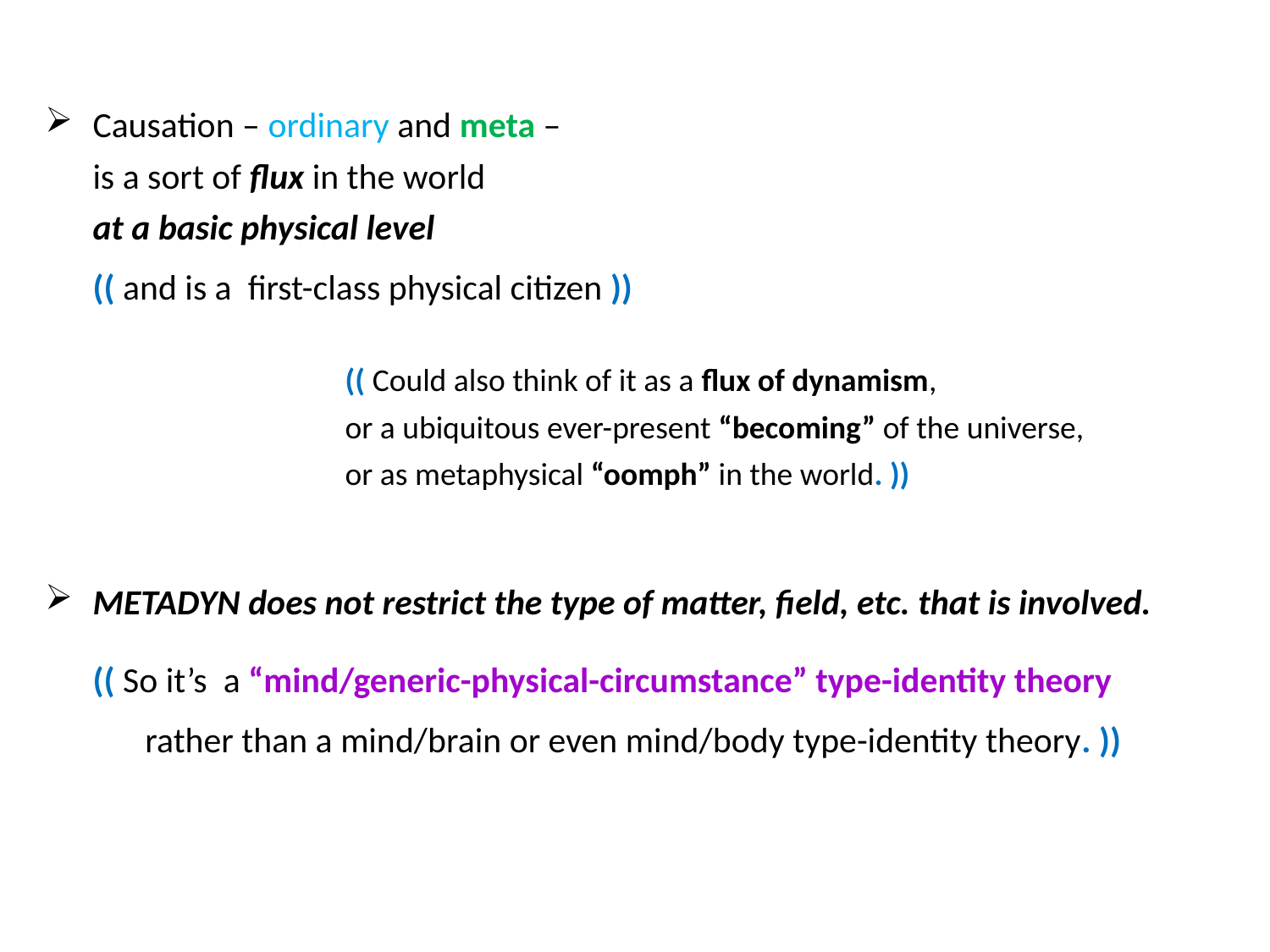

Causation – ordinary and meta –
is a sort of flux in the world
at a basic physical level
(( and is a  first-class physical citizen ))
(( Could also think of it as a flux of dynamism,
or a ubiquitous ever-present “becoming” of the universe,
or as metaphysical “oomph” in the world. ))
METADYN does not restrict the type of matter, field, etc. that is involved.
(( So it’s  a “mind/generic-physical-circumstance” type-identity theory
rather than a mind/brain or even mind/body type-identity theory. ))